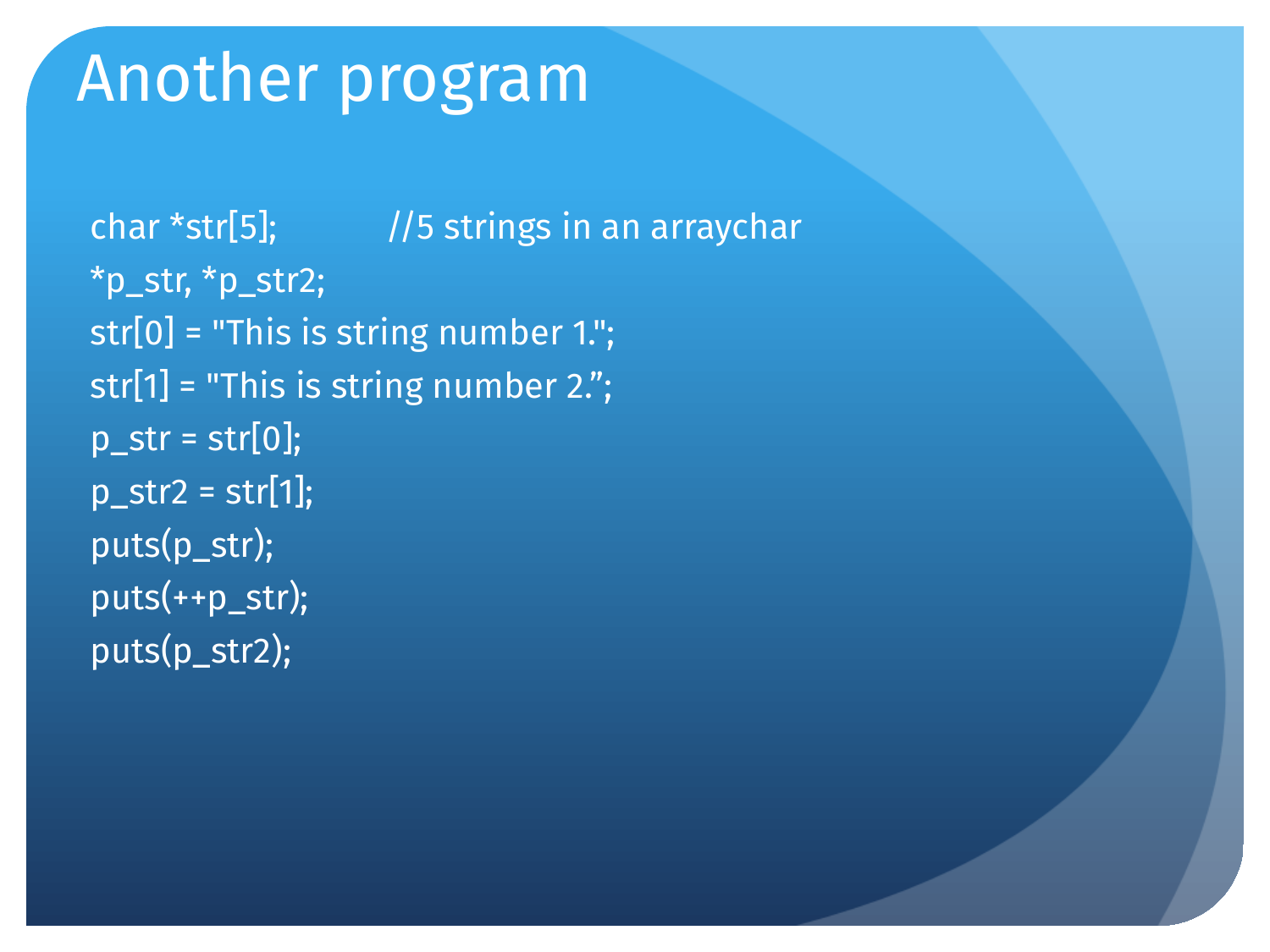

# Another program
char *str[5];	//5 strings in an arraychar
*p_str, *p_str2;
str[0] = "This is string number 1.";
str[1] = "This is string number 2.”;
p_str = str[0];
p_str2 = str[1];
puts(p_str);
puts(++p_str);
puts(p_str2);